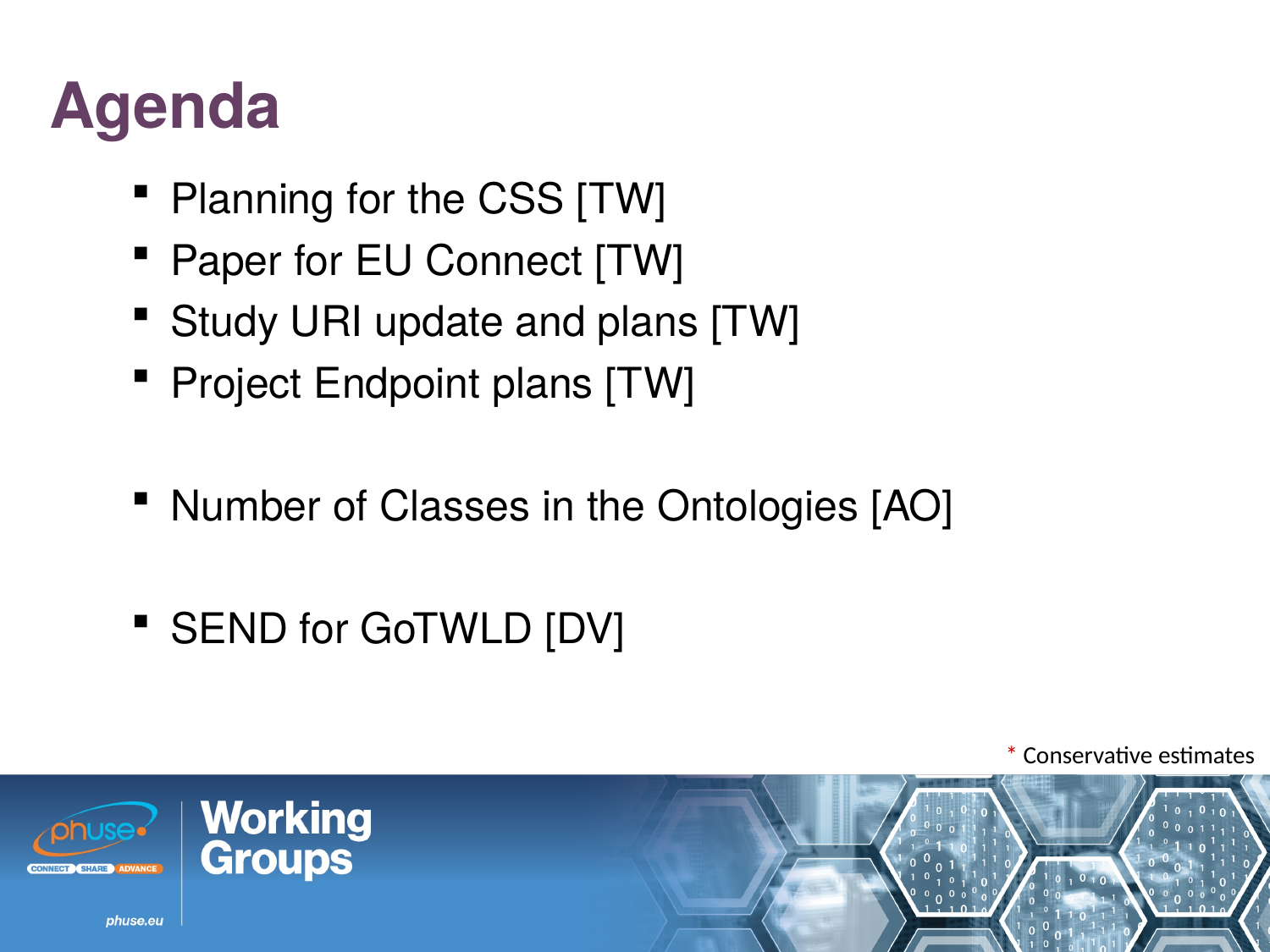

Agenda
Planning for the CSS [TW]
Paper for EU Connect [TW]
Study URI update and plans [TW]
Project Endpoint plans [TW]

Number of Classes in the Ontologies [AO]

SEND for GoTWLD [DV]
* Conservative estimates